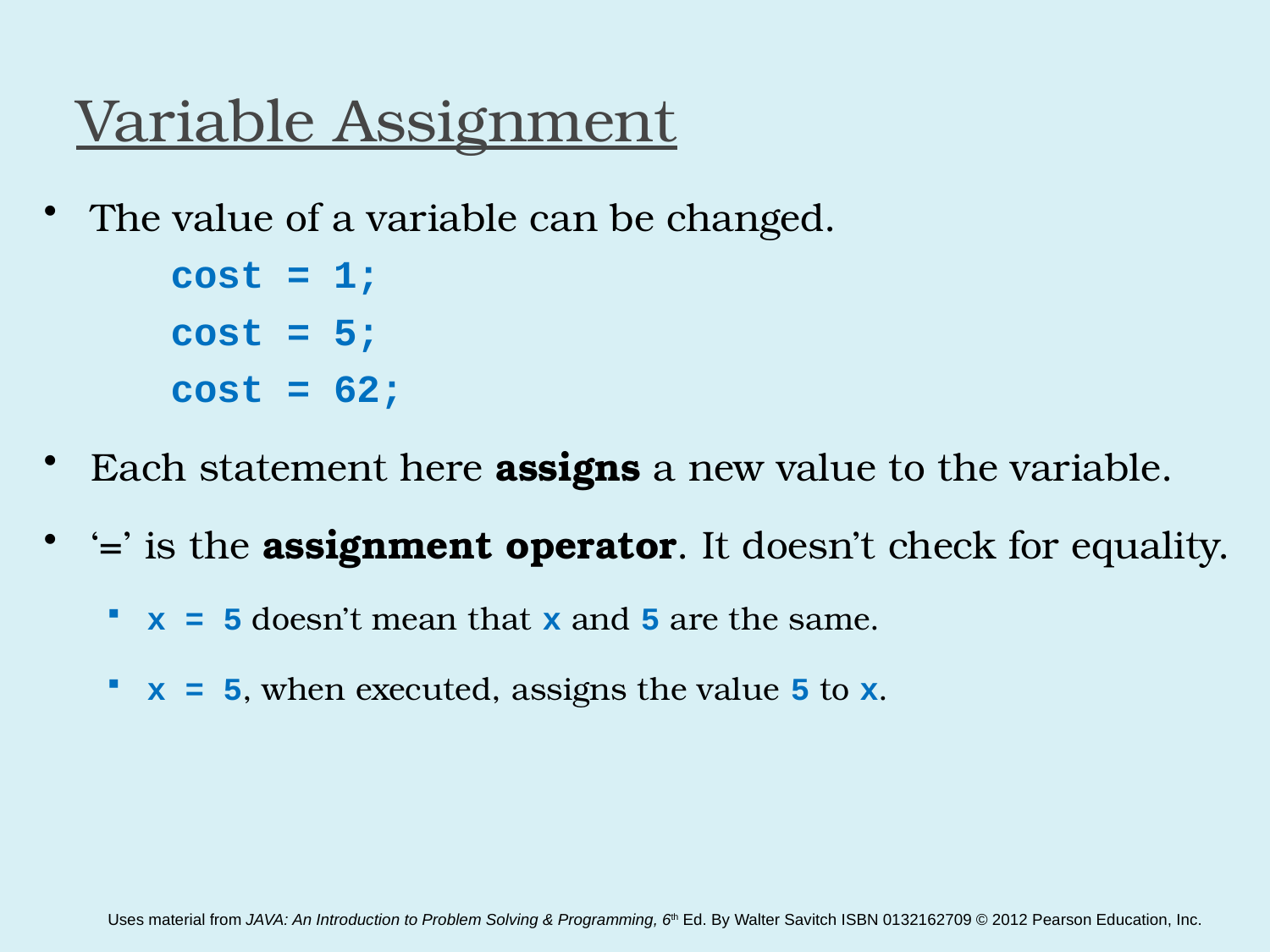

# Variable Assignment
The value of a variable can be changed.
	cost = 1;
	cost = 5;
	cost = 62;
Each statement here assigns a new value to the variable.
‘=’ is the assignment operator. It doesn’t check for equality.
x = 5 doesn’t mean that x and 5 are the same.
x = 5, when executed, assigns the value 5 to x.